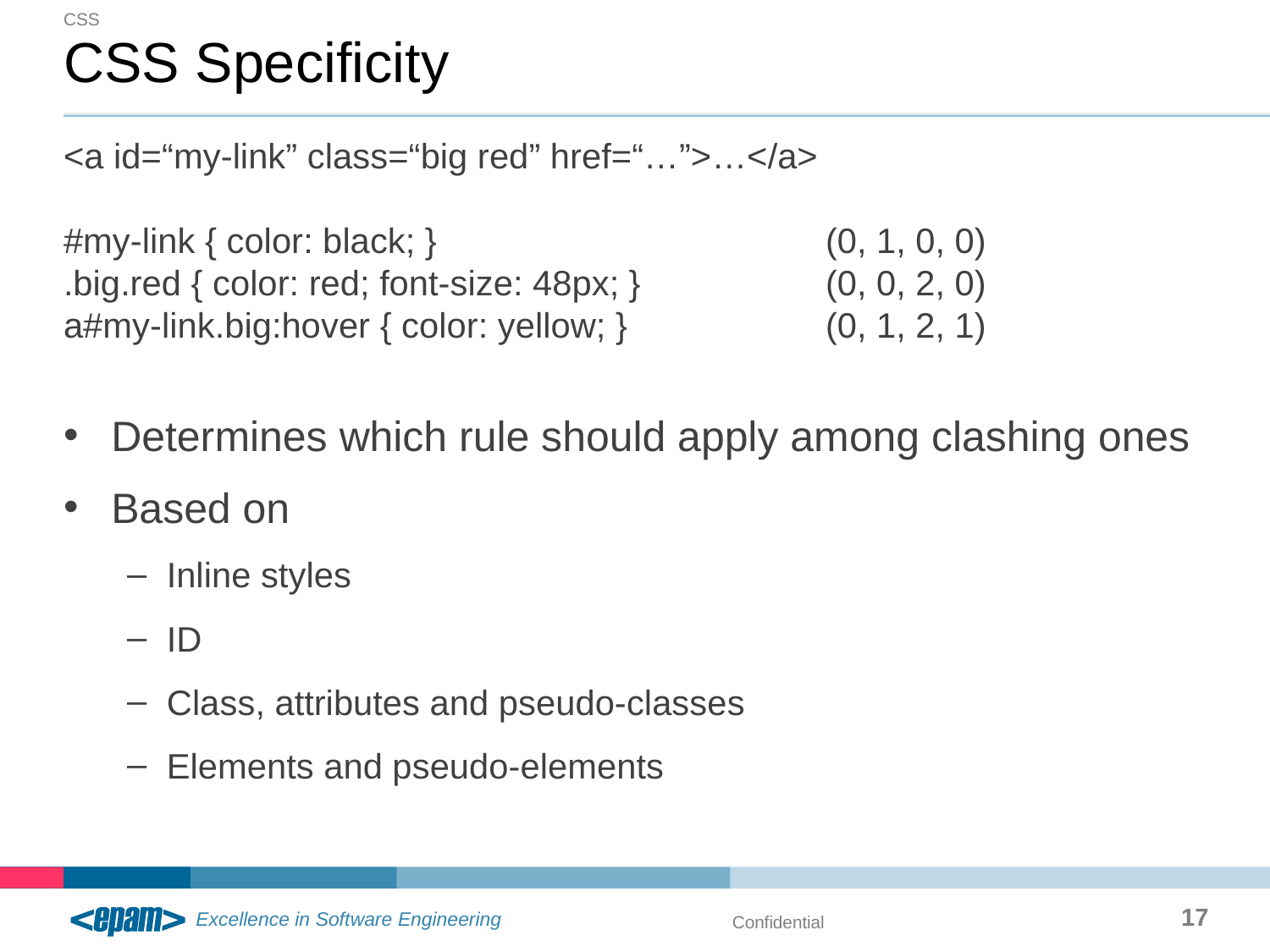

CSS
# CSS Specificity
<a id=“my-link” class=“big red” href=“…”>…</a>
#my-link { color: black; }				(0, 1, 0, 0)
.big.red { color: red; font-size: 48px; }		(0, 0, 2, 0)
a#my-link.big:hover { color: yellow; }		(0, 1, 2, 1)
Determines which rule should apply among clashing ones
Based on
Inline styles
ID
Class, attributes and pseudo-classes
Elements and pseudo-elements
17
Confidential